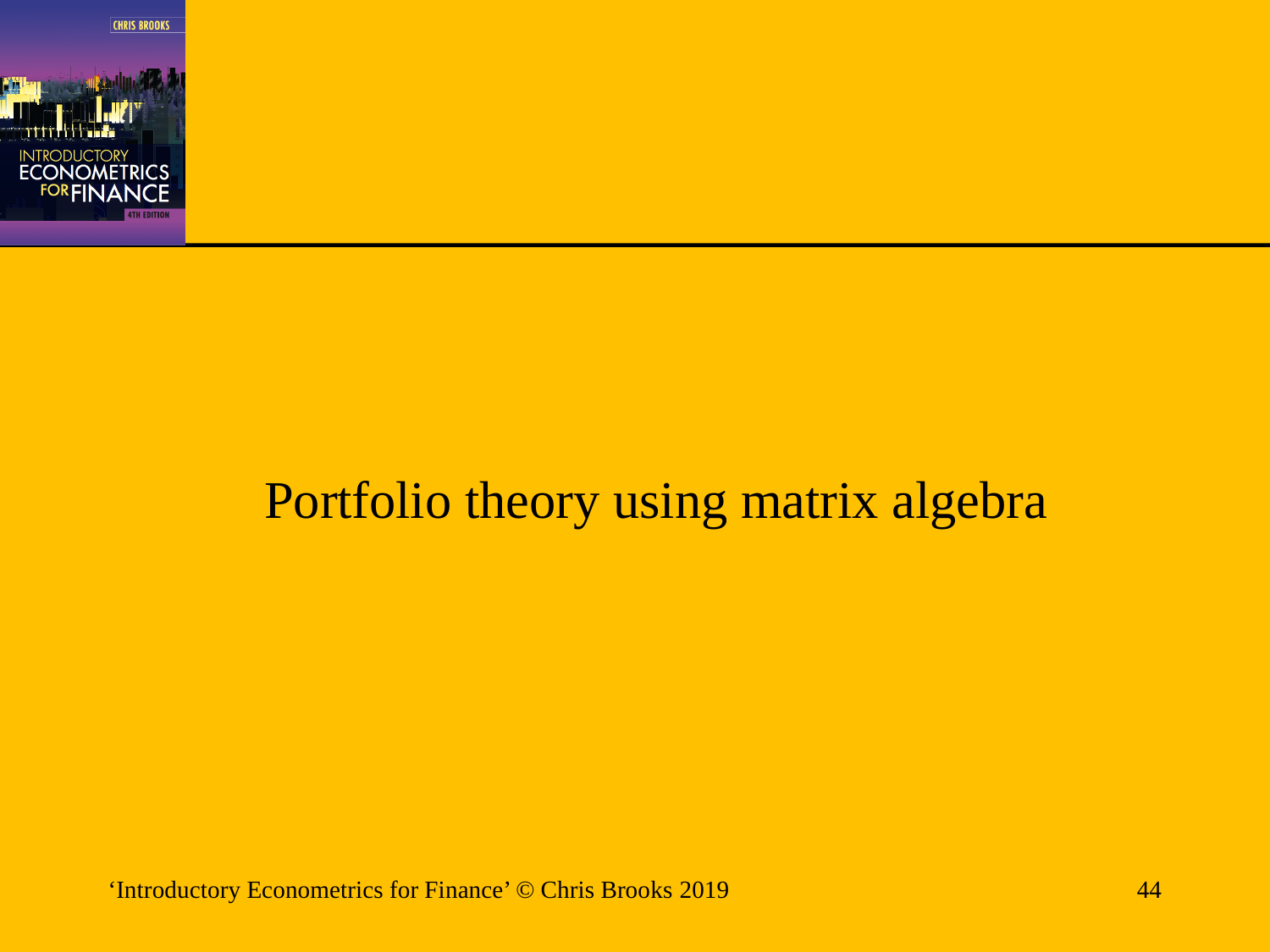

Portfolio theory using matrix algebra
‘Introductory Econometrics for Finance’ © Chris Brooks 2019
44